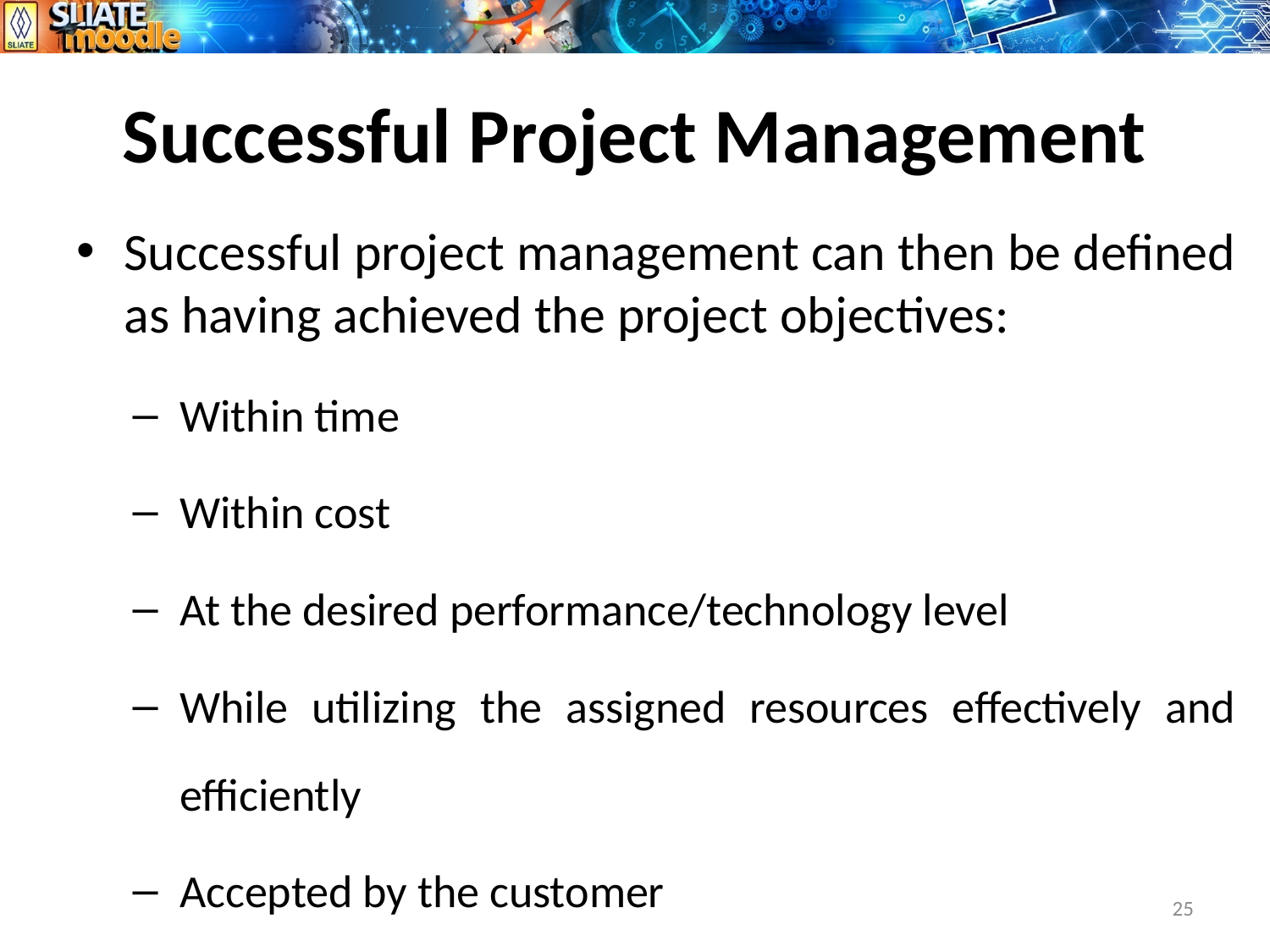

# Successful Project Management
Successful project management can then be defined as having achieved the project objectives:
Within time
Within cost
At the desired performance/technology level
While utilizing the assigned resources effectively and efficiently
Accepted by the customer
25